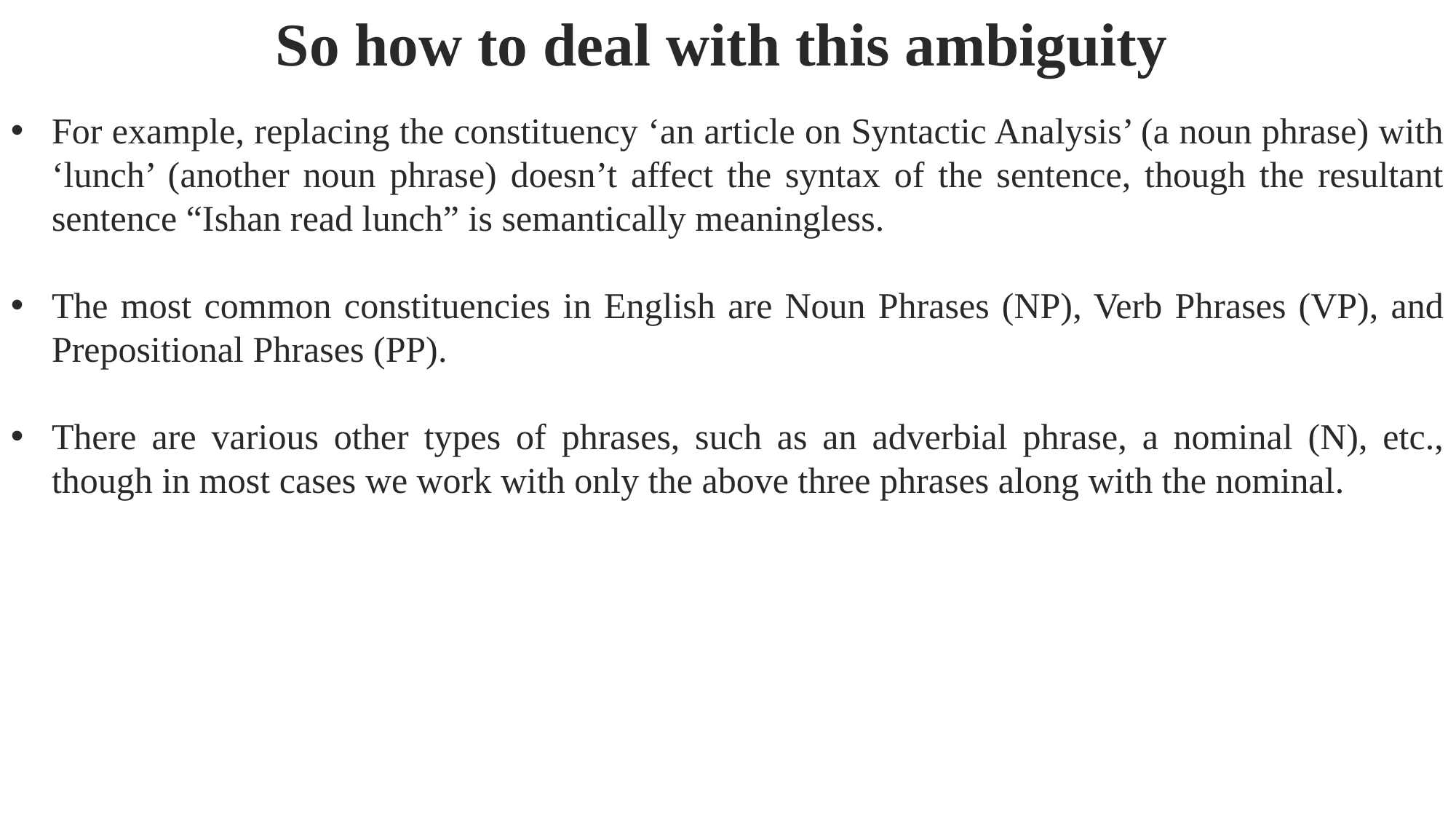

So how to deal with this ambiguity
For example, replacing the constituency ‘an article on Syntactic Analysis’ (a noun phrase) with ‘lunch’ (another noun phrase) doesn’t affect the syntax of the sentence, though the resultant sentence “Ishan read lunch” is semantically meaningless.

The most common constituencies in English are Noun Phrases (NP), Verb Phrases (VP), and Prepositional Phrases (PP).

There are various other types of phrases, such as an adverbial phrase, a nominal (N), etc., though in most cases we work with only the above three phrases along with the nominal.